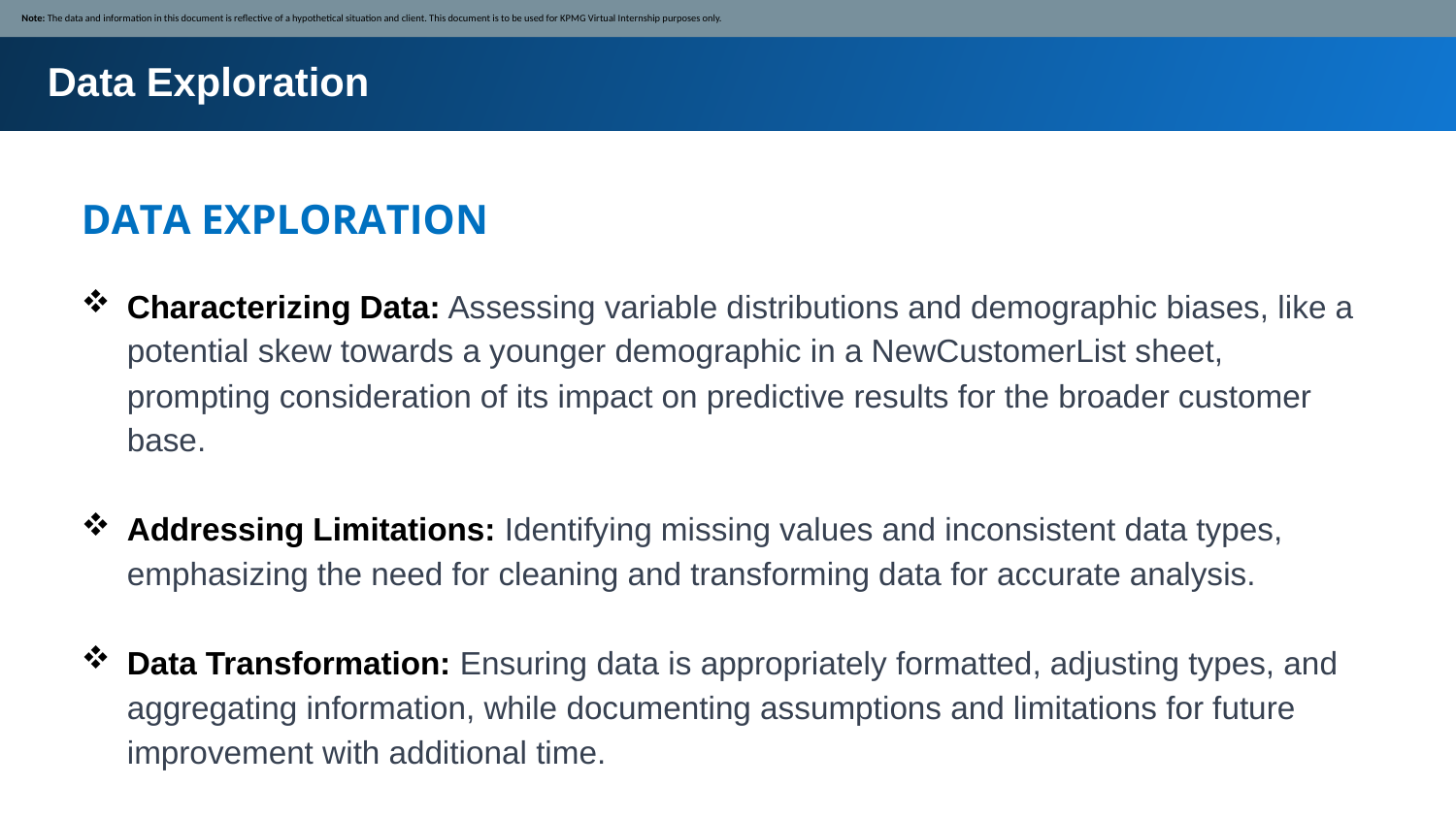

Note: The data and information in this document is reflective of a hypothetical situation and client. This document is to be used for KPMG Virtual Internship purposes only.
Data Exploration
DATA EXPLORATION
Characterizing Data: Assessing variable distributions and demographic biases, like a potential skew towards a younger demographic in a NewCustomerList sheet, prompting consideration of its impact on predictive results for the broader customer base.

Addressing Limitations: Identifying missing values and inconsistent data types, emphasizing the need for cleaning and transforming data for accurate analysis.

Data Transformation: Ensuring data is appropriately formatted, adjusting types, and aggregating information, while documenting assumptions and limitations for future improvement with additional time.